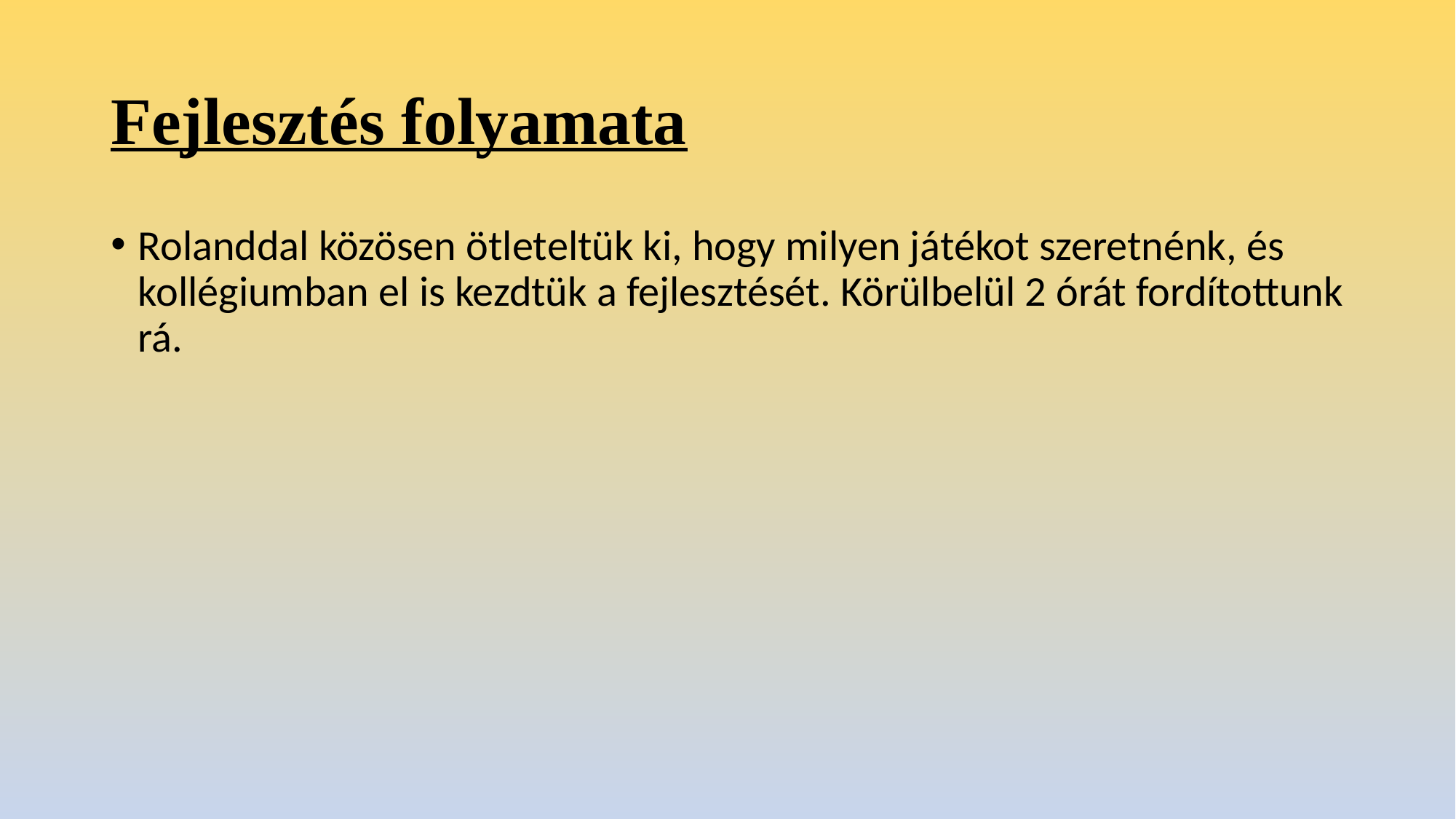

# Fejlesztés folyamata
Rolanddal közösen ötleteltük ki, hogy milyen játékot szeretnénk, és kollégiumban el is kezdtük a fejlesztését. Körülbelül 2 órát fordítottunk rá.